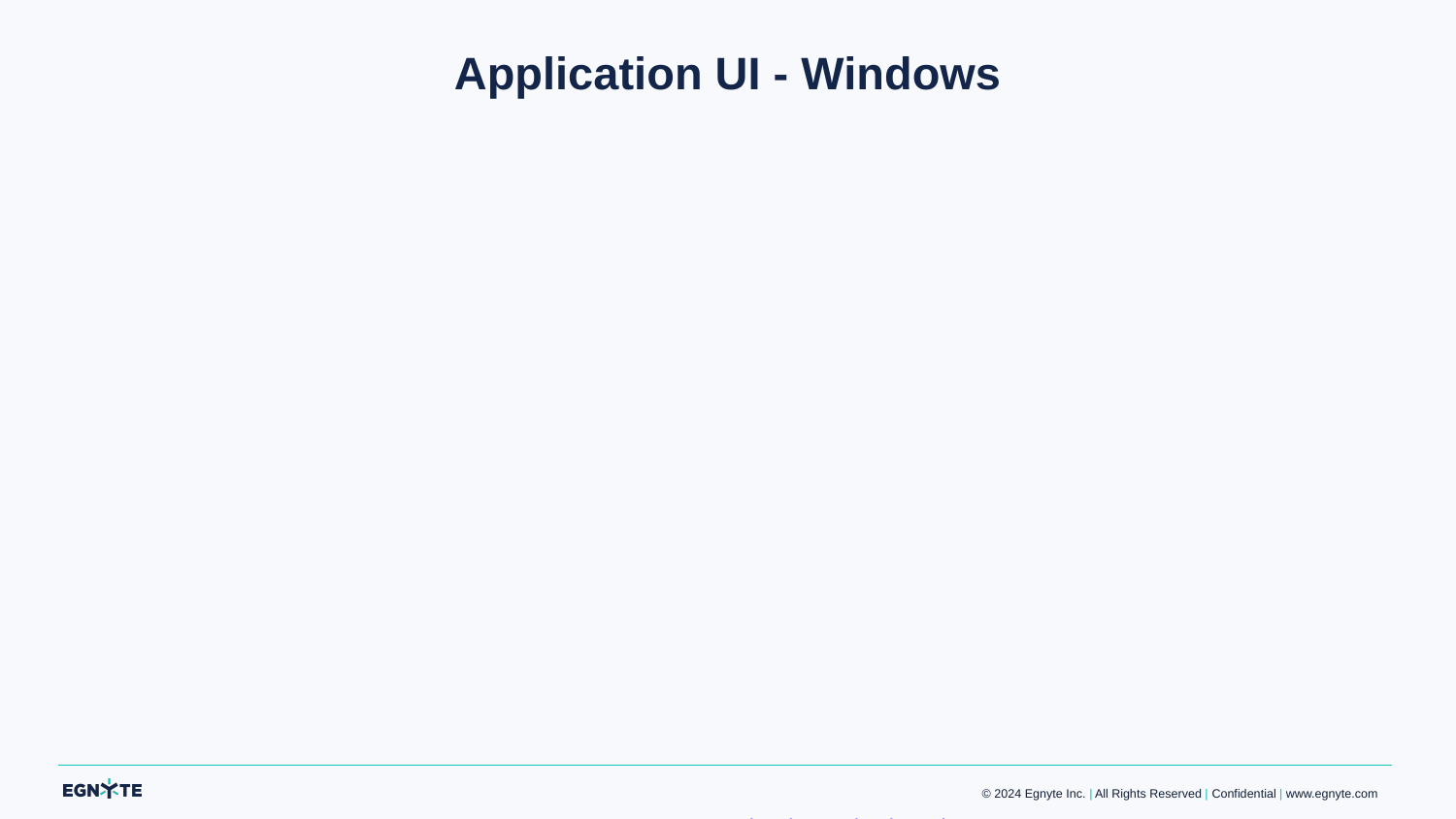

# Application UI - Windows

View in Productboard